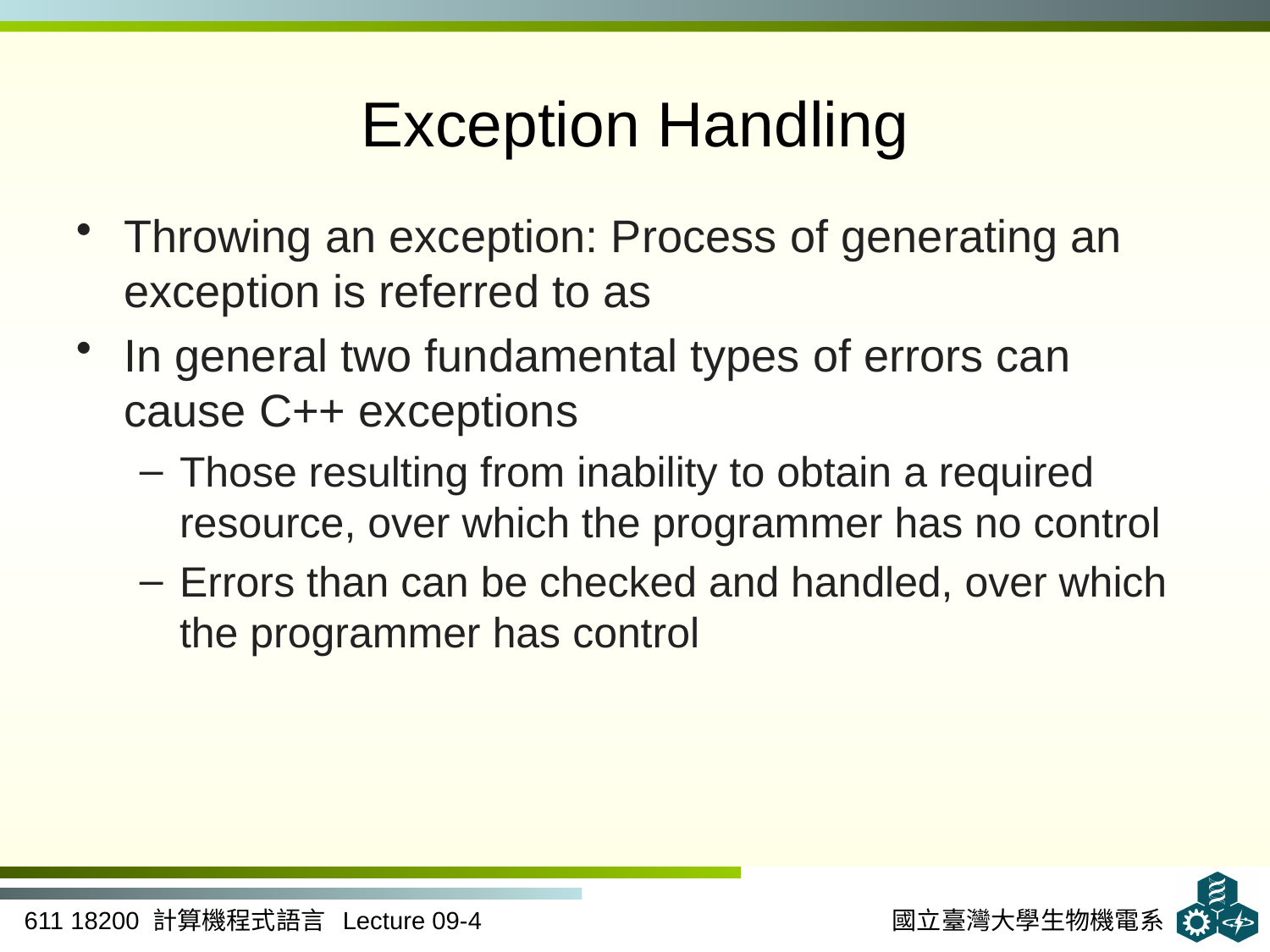

# Exception Handling
Throwing an exception: Process of generating an exception is referred to as
In general two fundamental types of errors can cause C++ exceptions
Those resulting from inability to obtain a required resource, over which the programmer has no control
Errors than can be checked and handled, over which the programmer has control